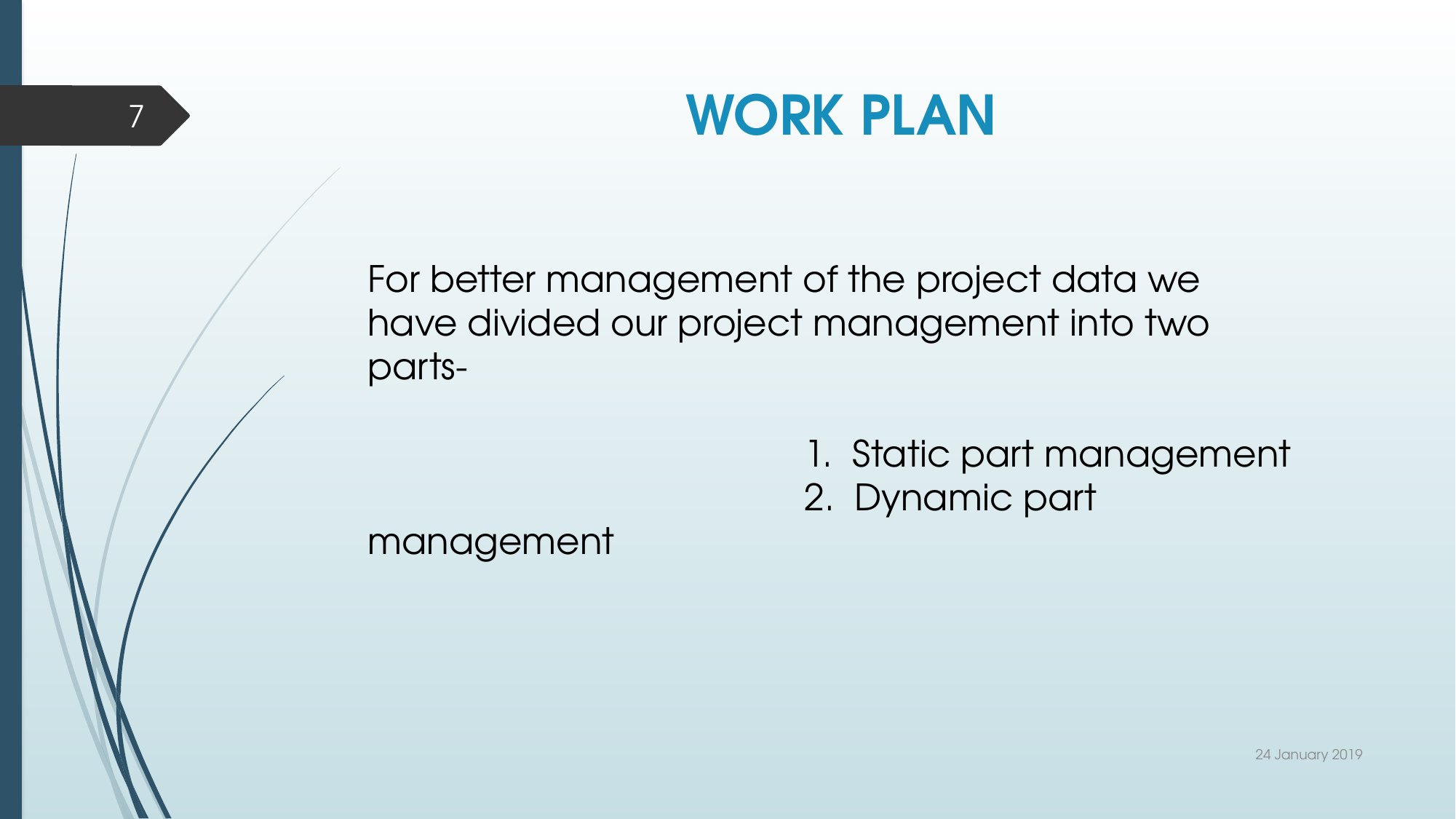

# WORK PLAN
7

For better management of the project data we have divided our project management into two parts-

				1.  Static part management
				2.  Dynamic part management

24 January 2019